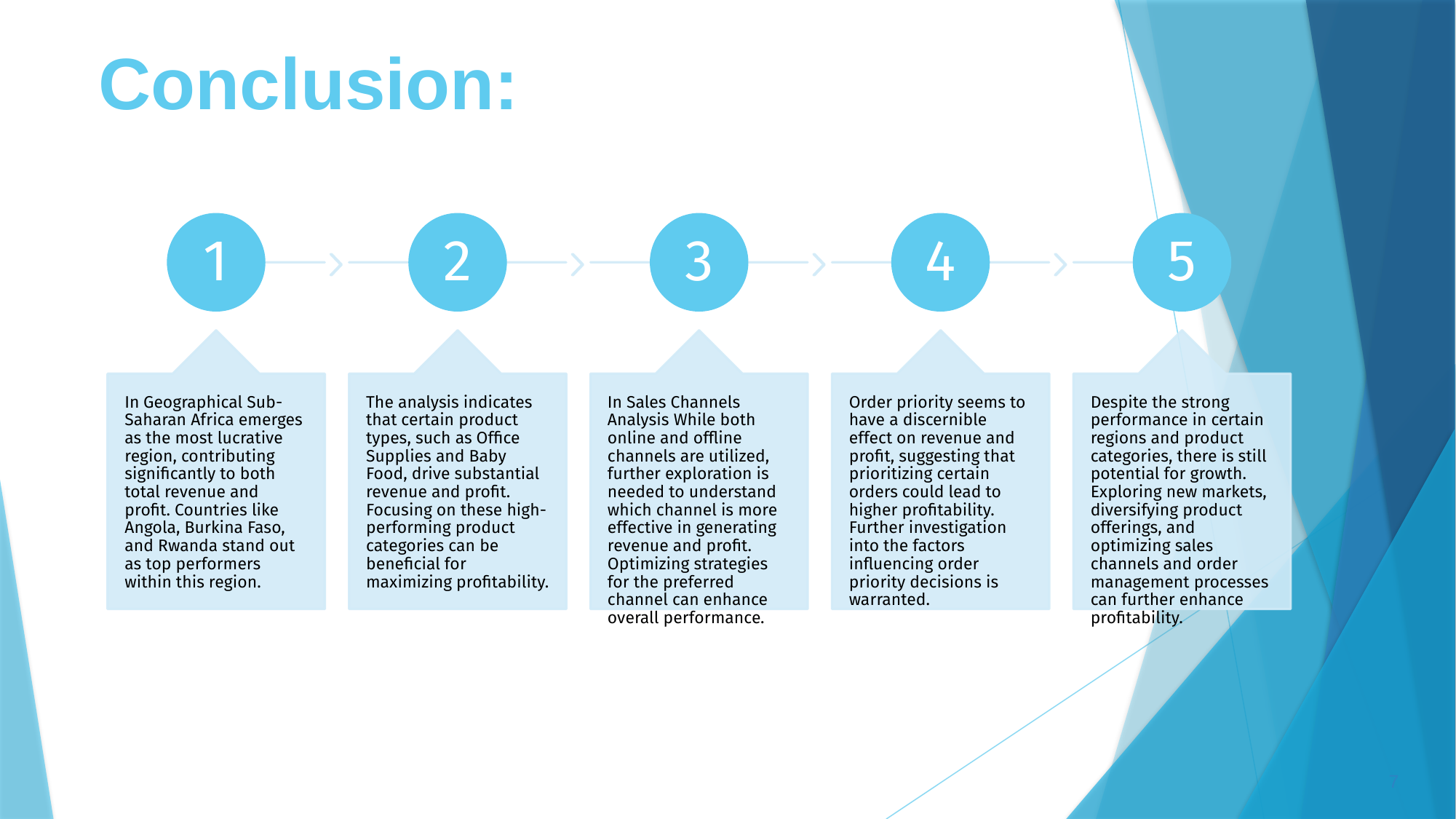

# Conclusion:
1
In Geographical Sub-Saharan Africa emerges as the most lucrative region, contributing significantly to both total revenue and profit. Countries like Angola, Burkina Faso, and Rwanda stand out as top performers within this region.
2
The analysis indicates that certain product types, such as Office Supplies and Baby Food, drive substantial revenue and profit. Focusing on these high-performing product categories can be beneficial for maximizing profitability.
3
In Sales Channels Analysis While both online and offline channels are utilized, further exploration is needed to understand which channel is more effective in generating revenue and profit. Optimizing strategies for the preferred channel can enhance overall performance.
4
Order priority seems to have a discernible effect on revenue and profit, suggesting that prioritizing certain orders could lead to higher profitability. Further investigation into the factors influencing order priority decisions is warranted.
5
Despite the strong performance in certain regions and product categories, there is still potential for growth. Exploring new markets, diversifying product offerings, and optimizing sales channels and order management processes can further enhance profitability.
7